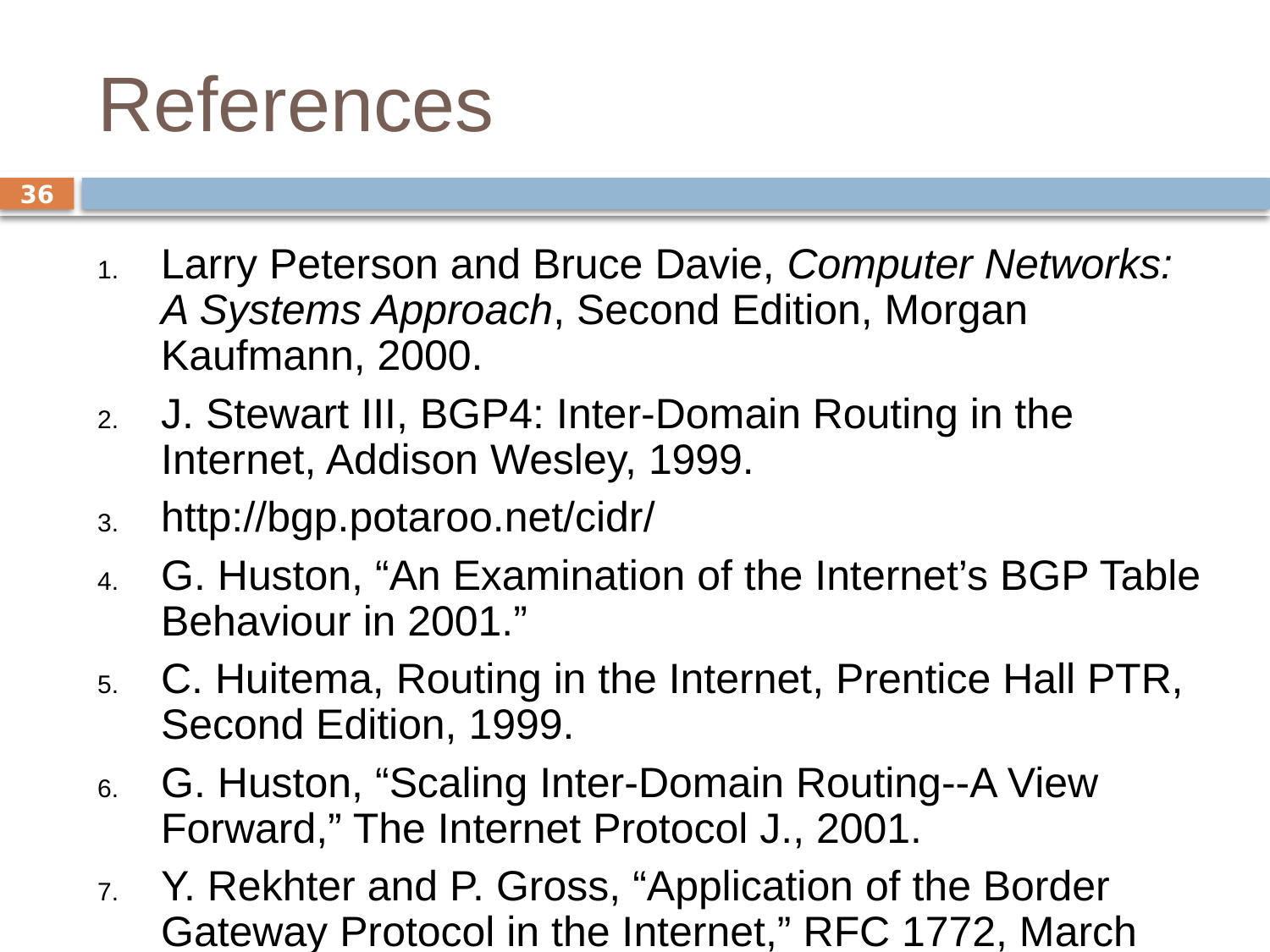

# References
36
Larry Peterson and Bruce Davie, Computer Networks: A Systems Approach, Second Edition, Morgan Kaufmann, 2000.
J. Stewart III, BGP4: Inter-Domain Routing in the Internet, Addison Wesley, 1999.
http://bgp.potaroo.net/cidr/
G. Huston, “An Examination of the Internet’s BGP Table Behaviour in 2001.”
C. Huitema, Routing in the Internet, Prentice Hall PTR, Second Edition, 1999.
G. Huston, “Scaling Inter-Domain Routing--A View Forward,” The Internet Protocol J., 2001.
Y. Rekhter and P. Gross, “Application of the Border Gateway Protocol in the Internet,” RFC 1772, March 1995.